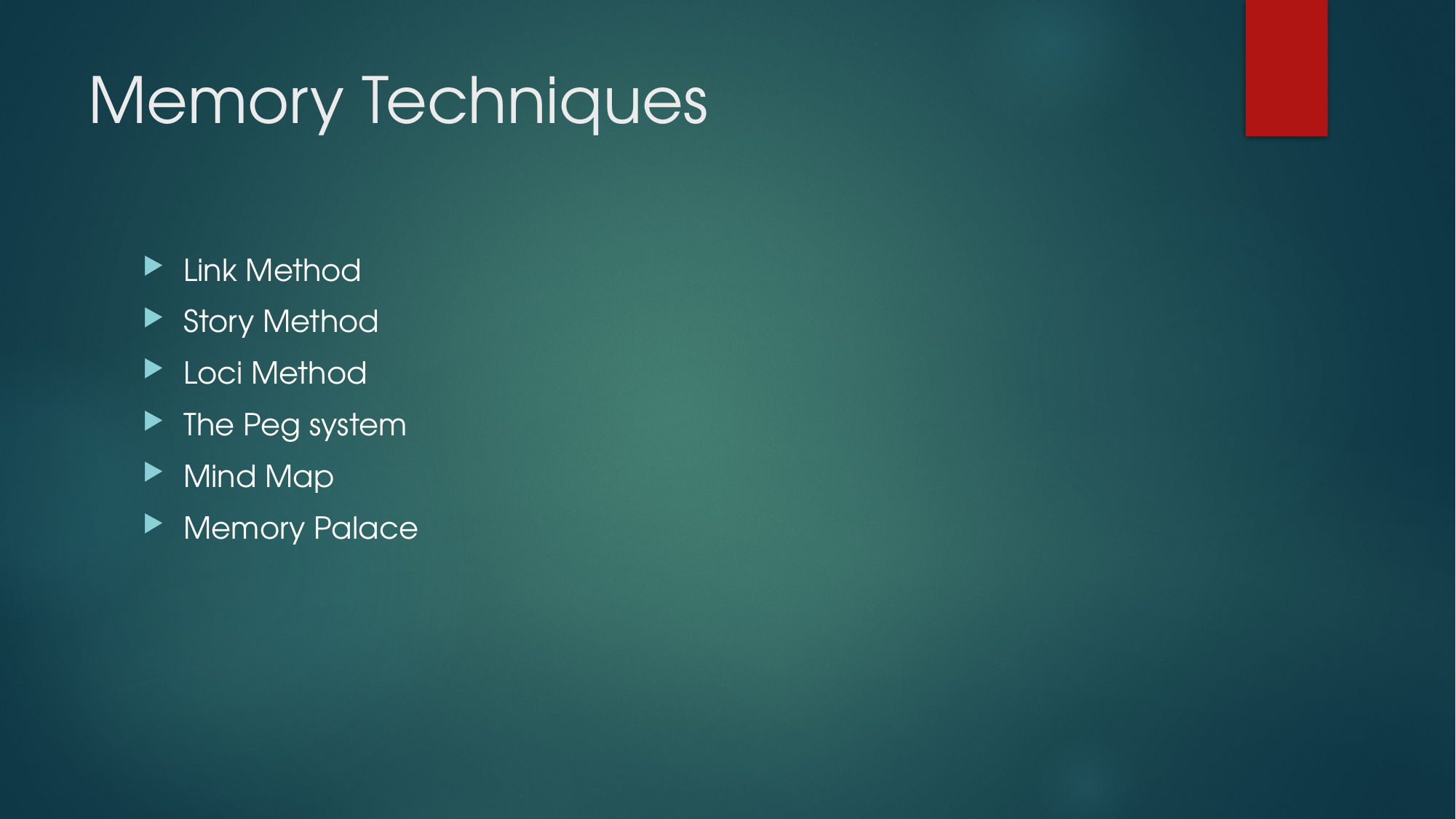

# Memory Techniques
Link Method
Story Method
Loci Method
The Peg system
Mind Map
Memory Palace